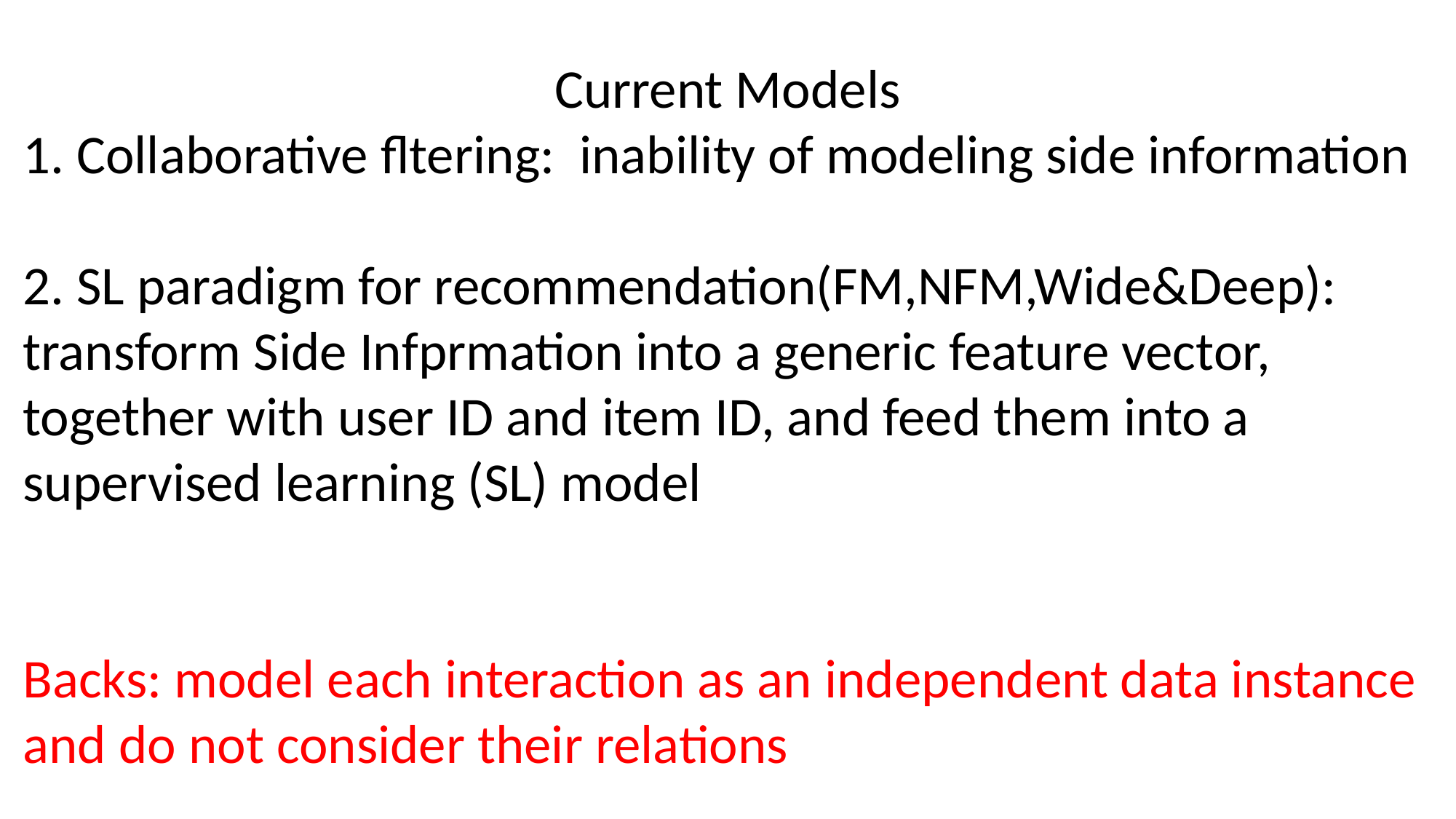

Current Models
1. Collaborative fltering:  inability of modeling side information

2. SL paradigm for recommendation(FM,NFM,Wide&Deep):   transform Side Infprmation into a generic feature vector, together with user ID and item ID, and feed them into a supervised learning (SL) model

Backs: model each interaction as an independent data instance and do not consider their relations